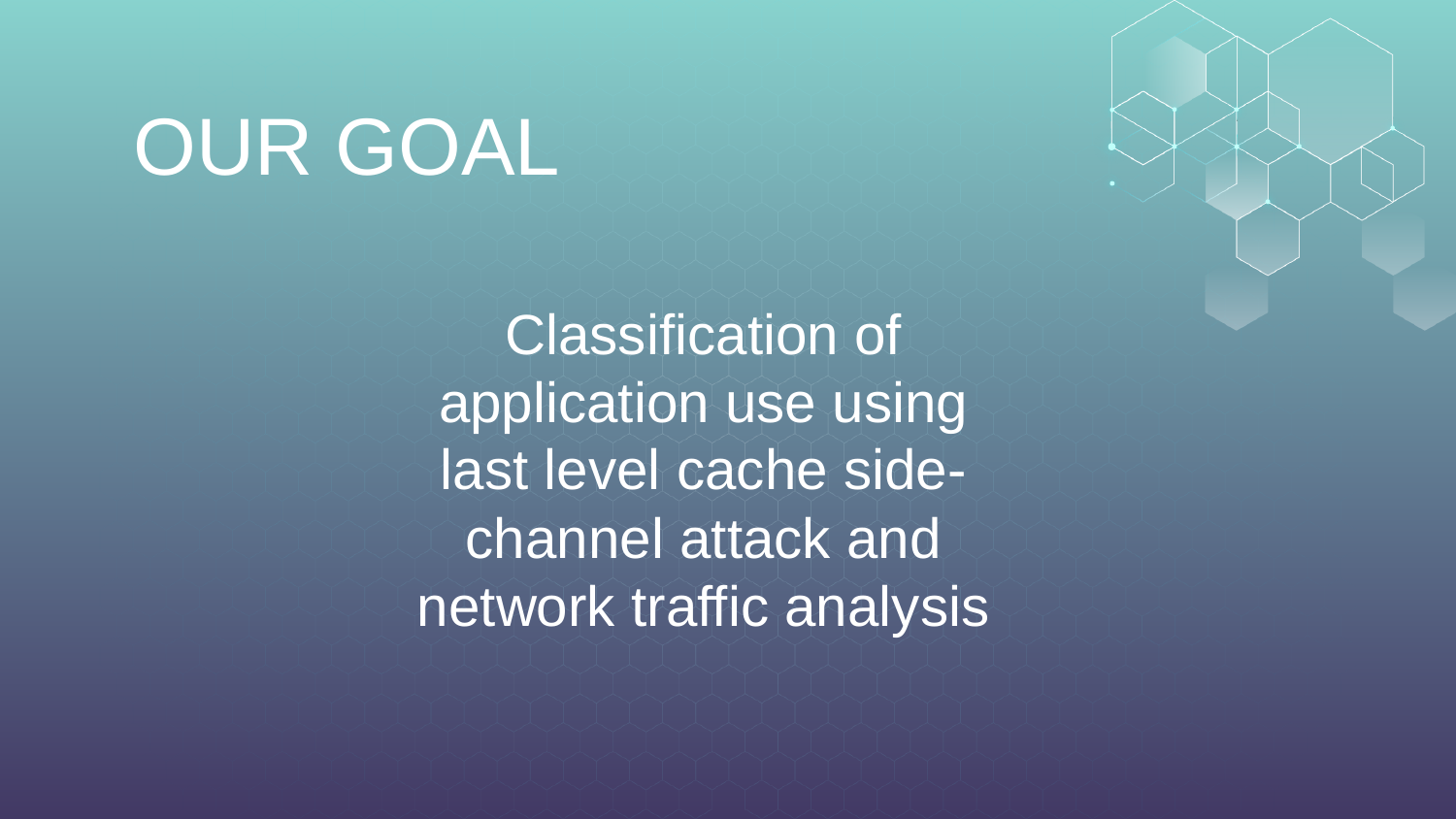

# OUR GOAL
Classification of application use using last level cache side-channel attack and network traffic analysis